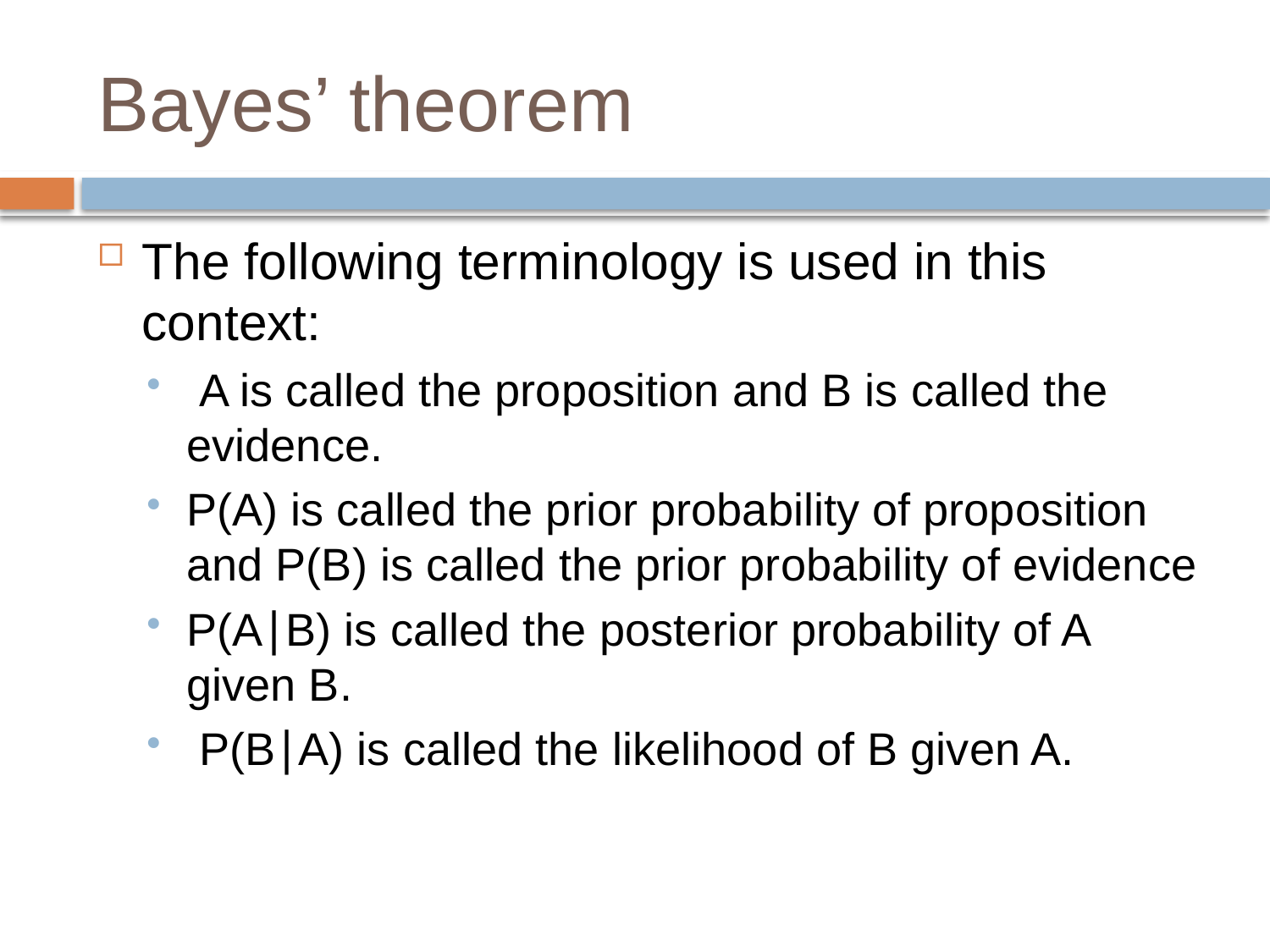

# Bayes’ theorem
The following terminology is used in this context:
 A is called the proposition and B is called the evidence.
P(A) is called the prior probability of proposition and P(B) is called the prior probability of evidence
P(A∣B) is called the posterior probability of A given B.
 P(B∣A) is called the likelihood of B given A.